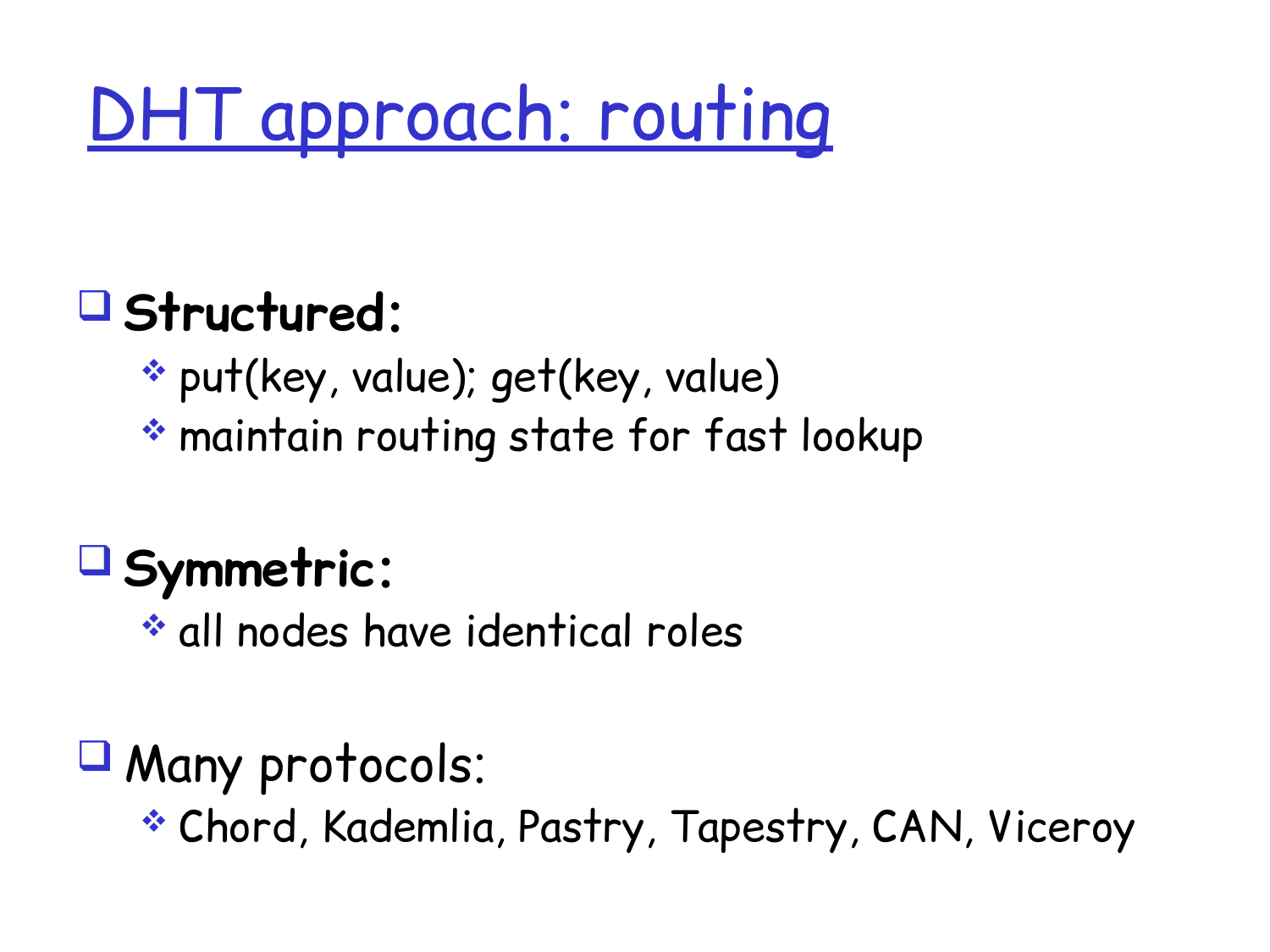

# DHT approach: routing
Structured:
put(key, value); get(key, value)
maintain routing state for fast lookup

Symmetric:
all nodes have identical roles

Many protocols:
Chord, Kademlia, Pastry, Tapestry, CAN, Viceroy